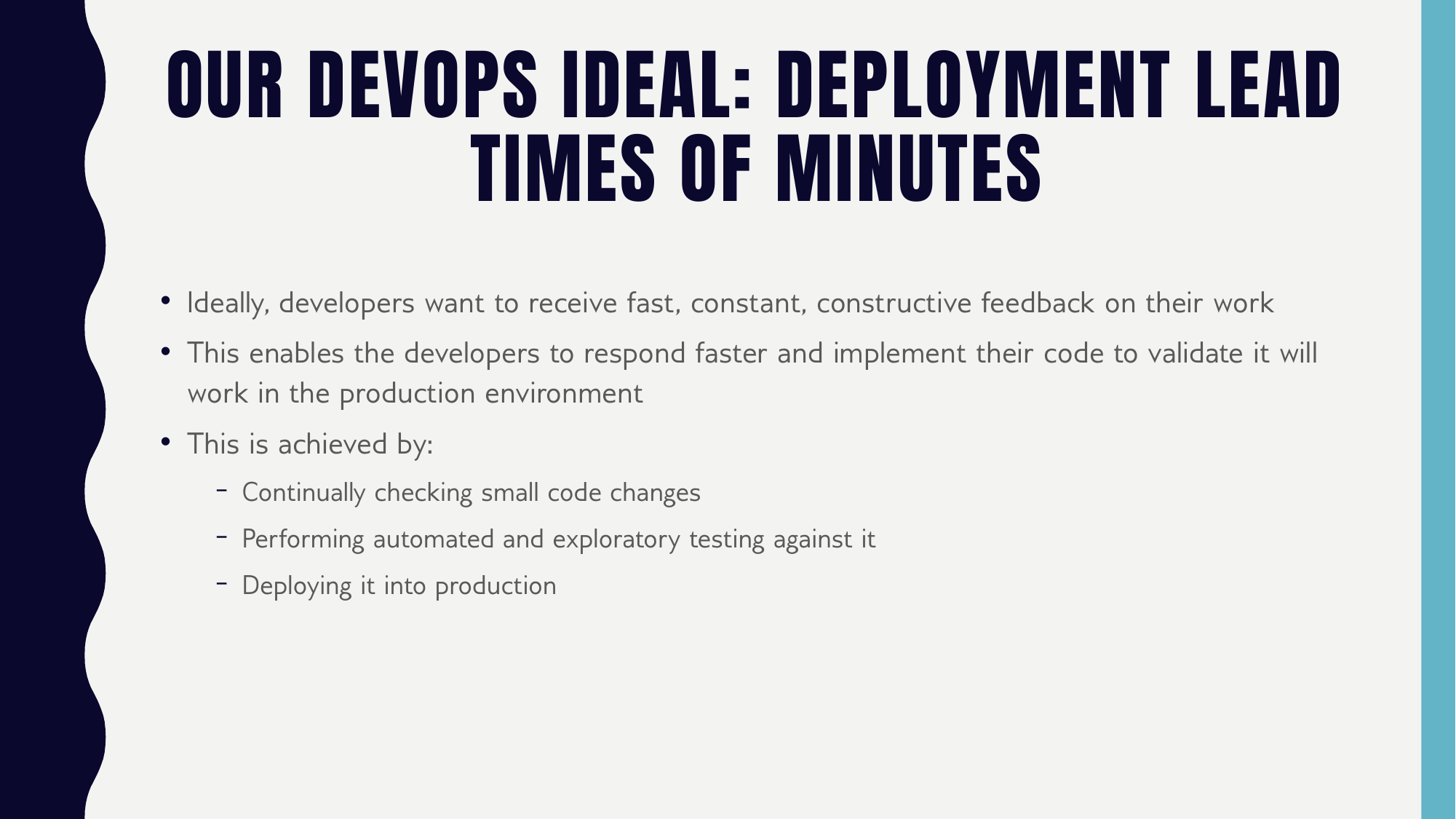

# Our DevOps ideal: deployment lead times of minutes
Ideally, developers want to receive fast, constant, constructive feedback on their work
This enables the developers to respond faster and implement their code to validate it will work in the production environment
This is achieved by:
Continually checking small code changes
Performing automated and exploratory testing against it
Deploying it into production